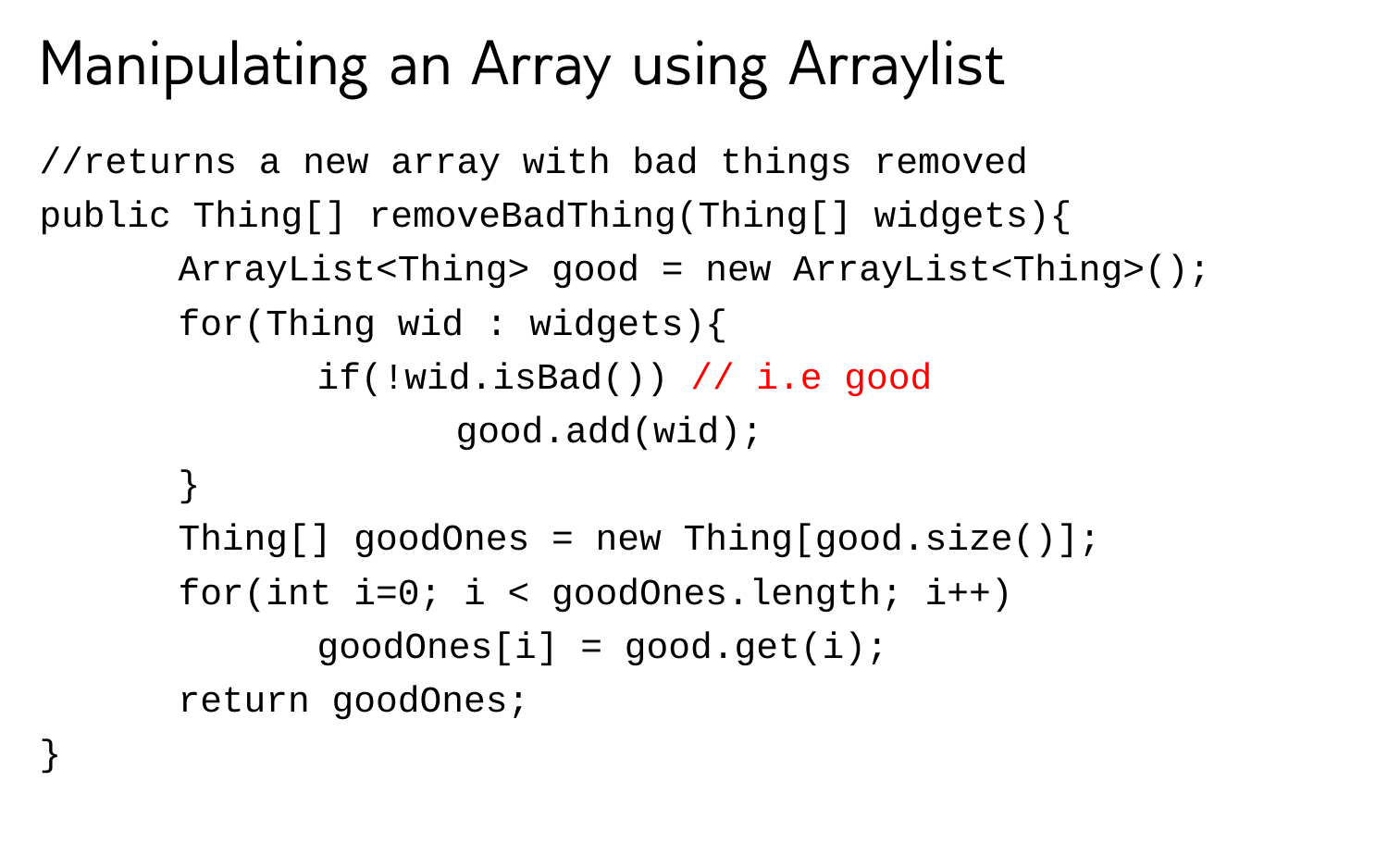

# Manipulating an Array using Arraylist
//returns a new array with bad things removed
public Thing[] removeBadThing(Thing[] widgets){
	ArrayList<Thing> good = new ArrayList<Thing>();
	for(Thing wid : widgets){
		if(!wid.isBad()) // i.e good
			good.add(wid);
	}
	Thing[] goodOnes = new Thing[good.size()];
	for(int i=0; i < goodOnes.length; i++)
		goodOnes[i] = good.get(i);
	return goodOnes;
}